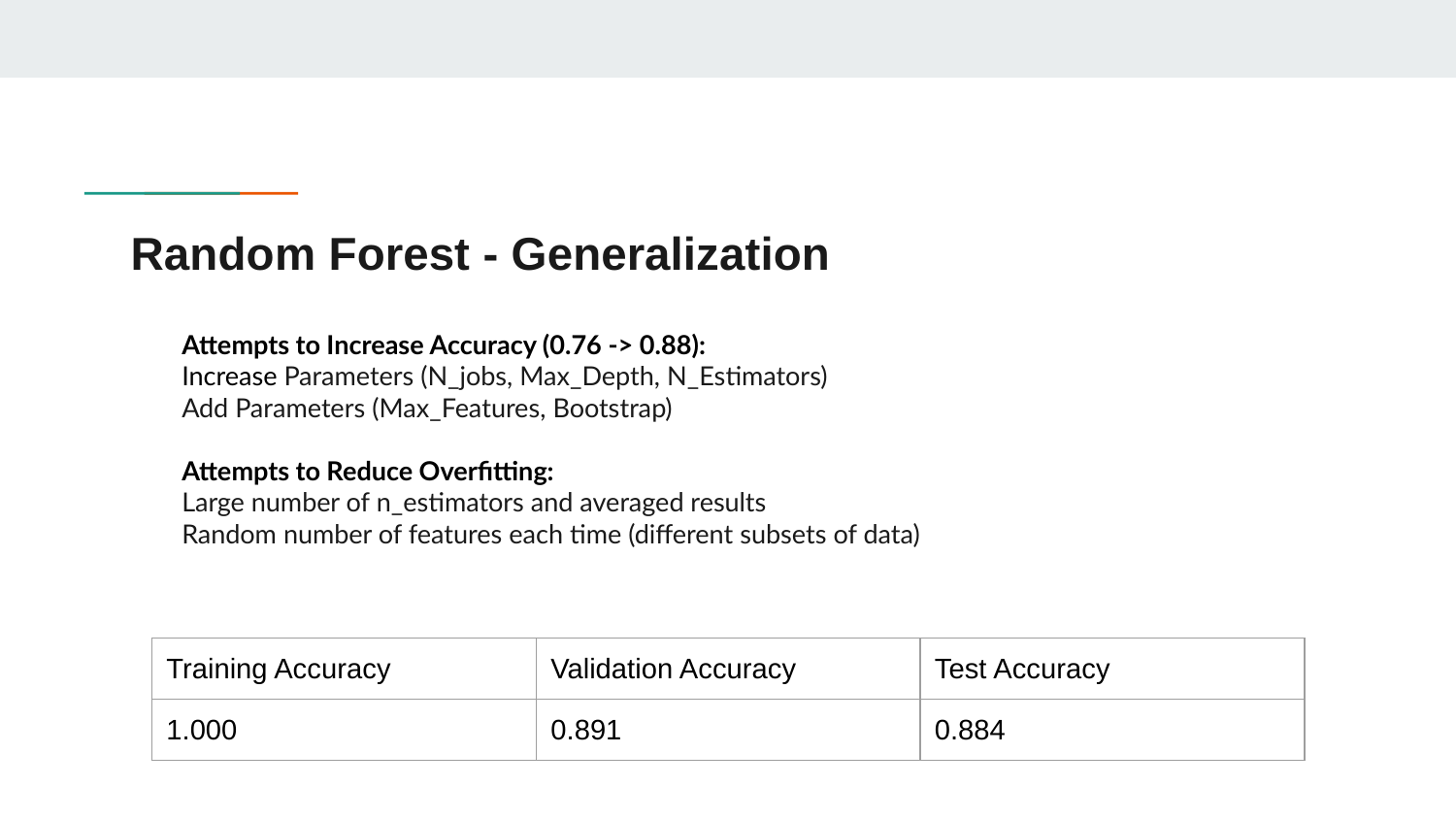

# Random Forest - Generalization
Attempts to Increase Accuracy (0.76 -> 0.88):
Increase Parameters (N_jobs, Max_Depth, N_Estimators)
Add Parameters (Max_Features, Bootstrap)

Attempts to Reduce Overfitting:
Large number of n_estimators and averaged results
Random number of features each time (different subsets of data)

| Training Accuracy | Validation Accuracy | Test Accuracy |
| --- | --- | --- |
| 1.000 | 0.891 | 0.884 |